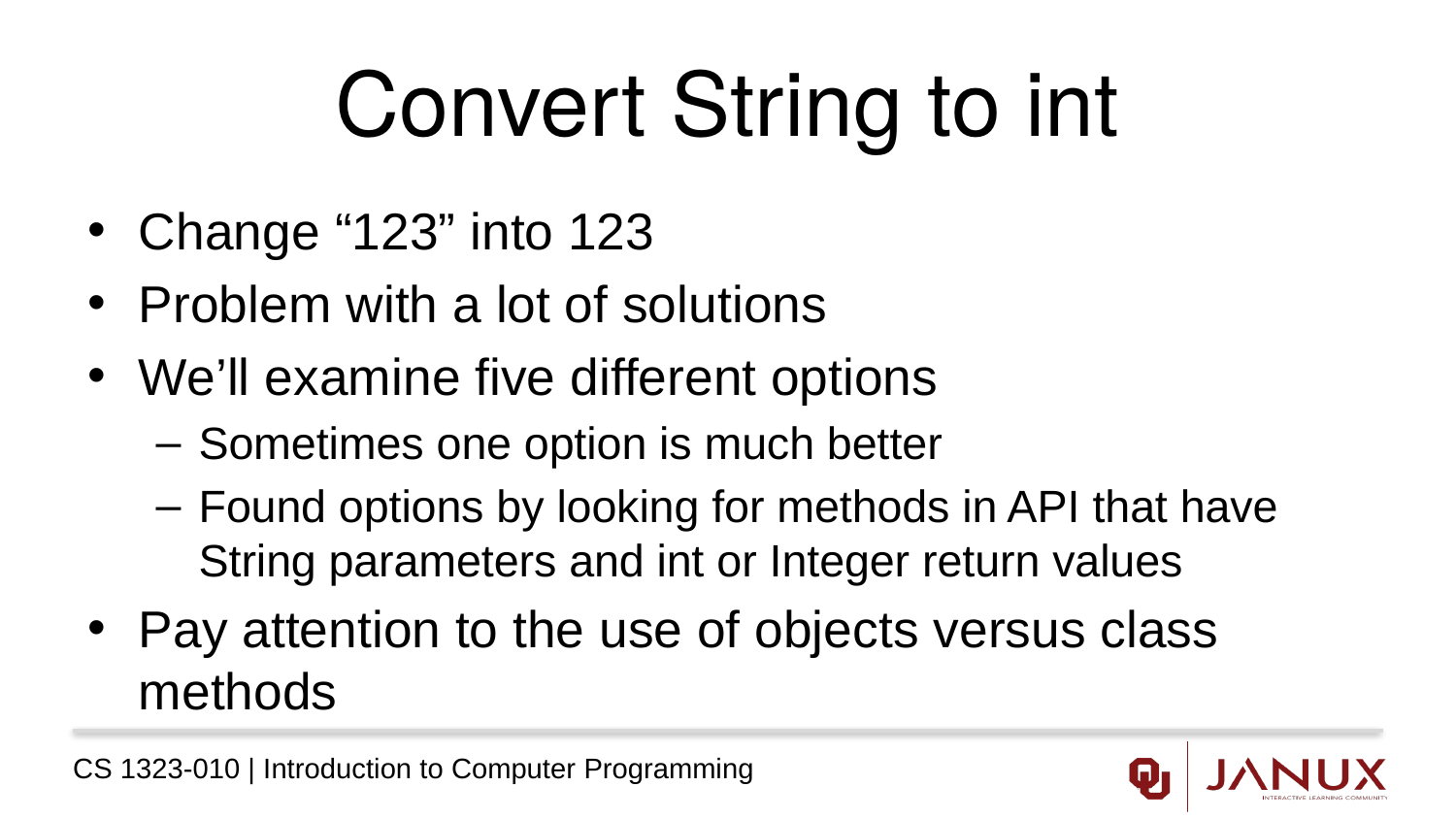

# Convert String to int
Change “123” into 123
Problem with a lot of solutions
We’ll examine five different options
Sometimes one option is much better
Found options by looking for methods in API that have String parameters and int or Integer return values
Pay attention to the use of objects versus class methods